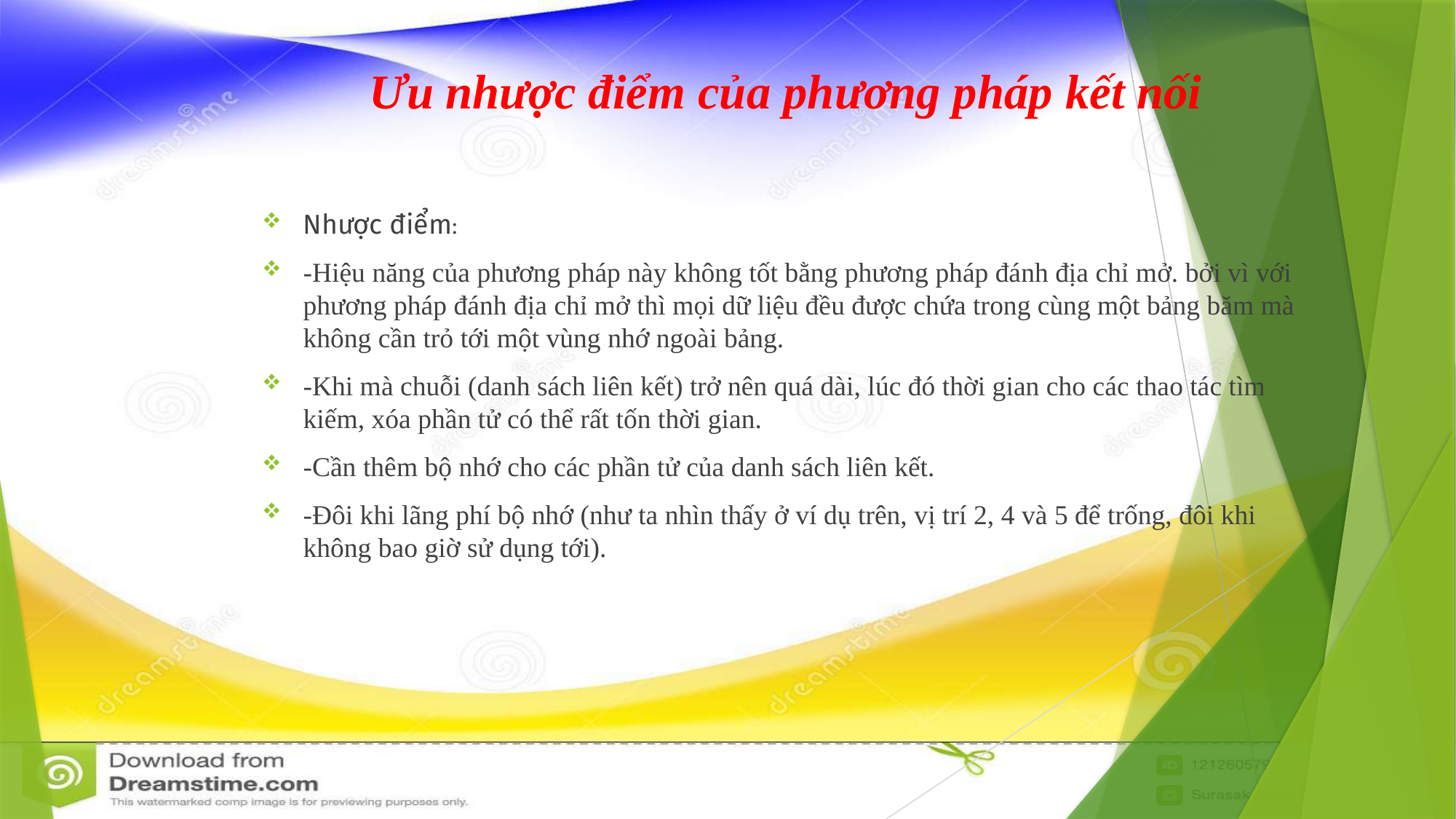

Ưu nhược điểm của phương pháp kết nối

Nhược điểm:
-Hiệu năng của phương pháp này không tốt bằng phương pháp đánh địa chỉ mở. bởi vì với phương pháp đánh địa chỉ mở thì mọi dữ liệu đều được chứa trong cùng một bảng băm mà không cần trỏ tới một vùng nhớ ngoài bảng.
-Khi mà chuỗi (danh sách liên kết) trở nên quá dài, lúc đó thời gian cho các thao tác tìm kiếm, xóa phần tử có thể rất tốn thời gian.
-Cần thêm bộ nhớ cho các phần tử của danh sách liên kết.
-Đôi khi lãng phí bộ nhớ (như ta nhìn thấy ở ví dụ trên, vị trí 2, 4 và 5 để trống, đôi khi không bao giờ sử dụng tới).